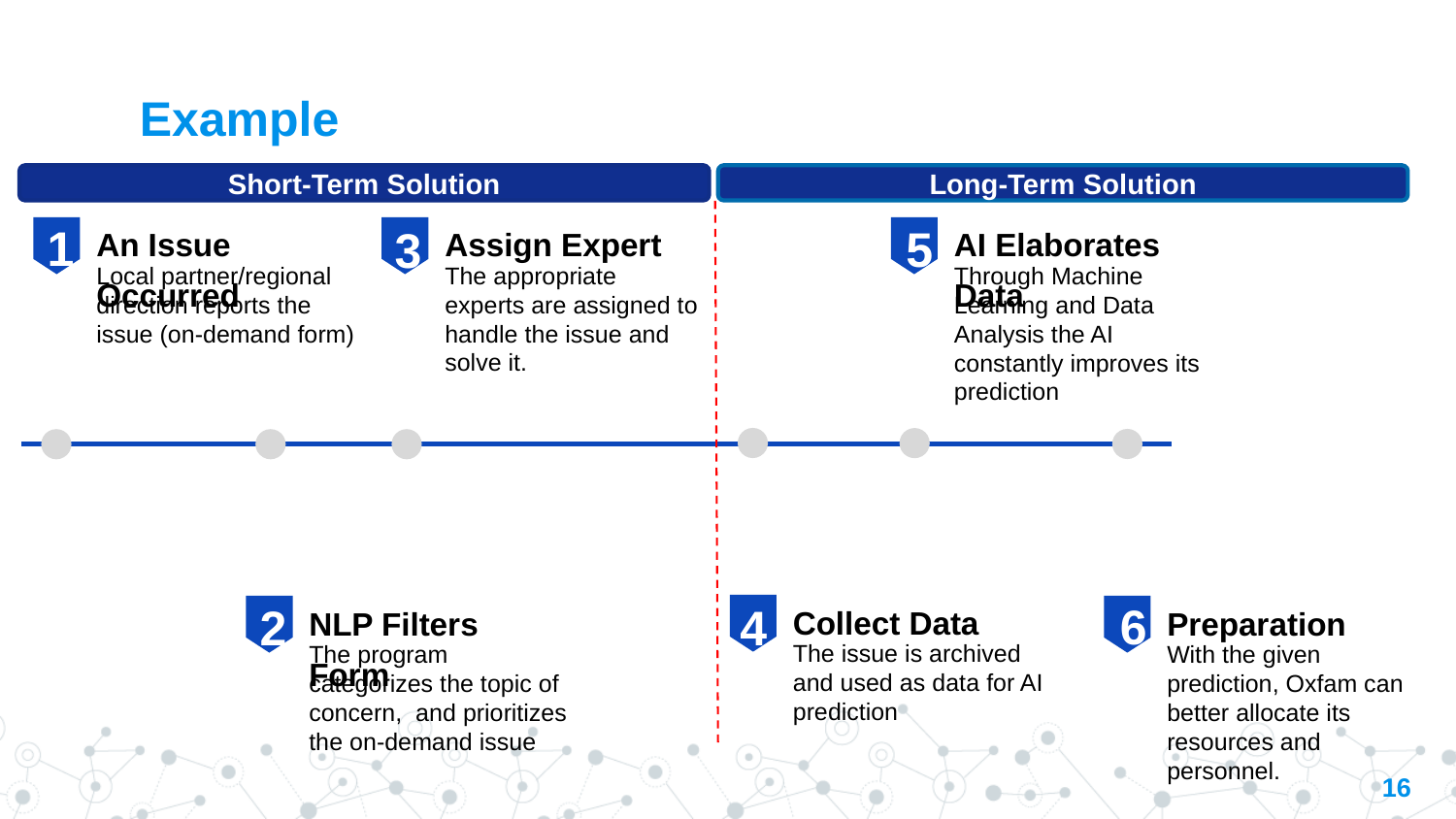

# Example
Long-Term Solution
Short-Term Solution
1
5
3
An Issue Occurred
Assign Expert
AI Elaborates Data

Local partner/regional direction reports the issue (on-demand form)
The appropriate experts are assigned to handle the issue and solve it.
Through Machine Learning and Data Analysis the AI constantly improves its prediction

6
2
4
6
Collect Data
NLP Filters Form
Preparation

The issue is archived and used as data for AI prediction
The program categorizes the topic of concern,  and prioritizes the on-demand issue
With the given prediction, Oxfam can better allocate its resources and personnel.
16